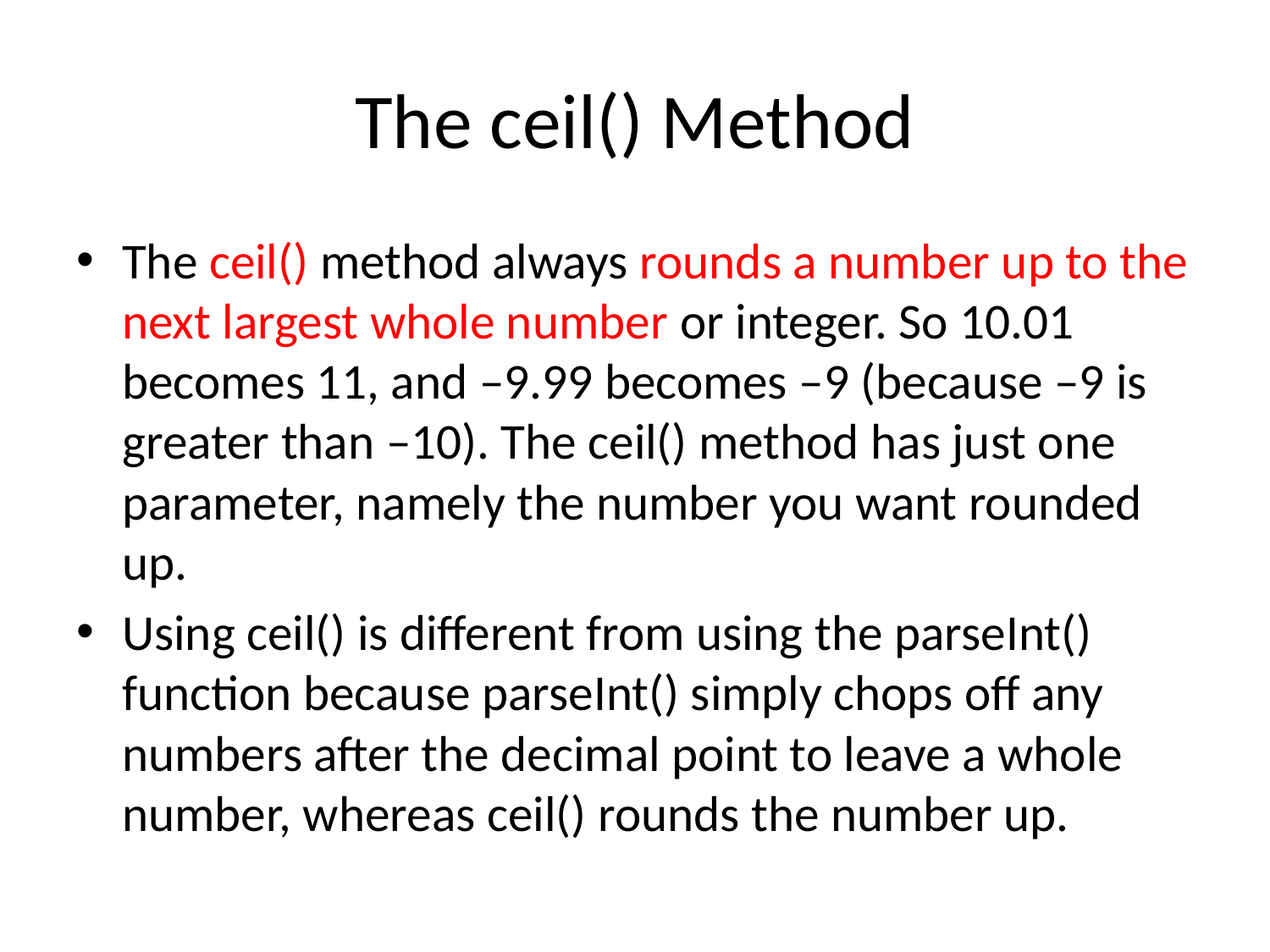

# The ceil() Method
The ceil() method always rounds a number up to the next largest whole number or integer. So 10.01 becomes 11, and –9.99 becomes –9 (because –9 is greater than –10). The ceil() method has just one parameter, namely the number you want rounded up.
Using ceil() is different from using the parseInt() function because parseInt() simply chops off any numbers after the decimal point to leave a whole number, whereas ceil() rounds the number up.